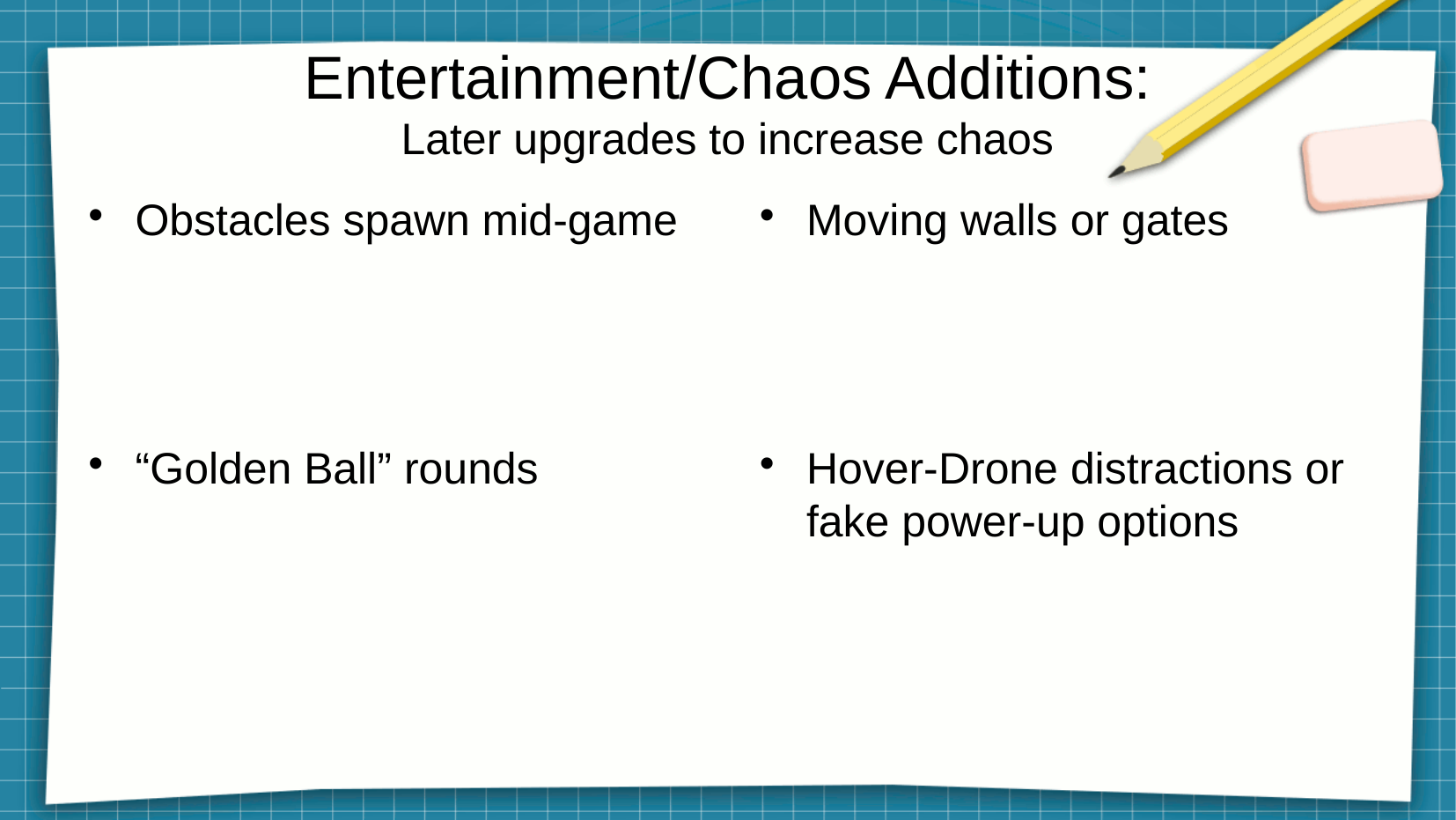

# Entertainment/Chaos Additions: Later upgrades to increase chaos
Obstacles spawn mid-game
Moving walls or gates
“Golden Ball” rounds
Hover-Drone distractions or fake power-up options